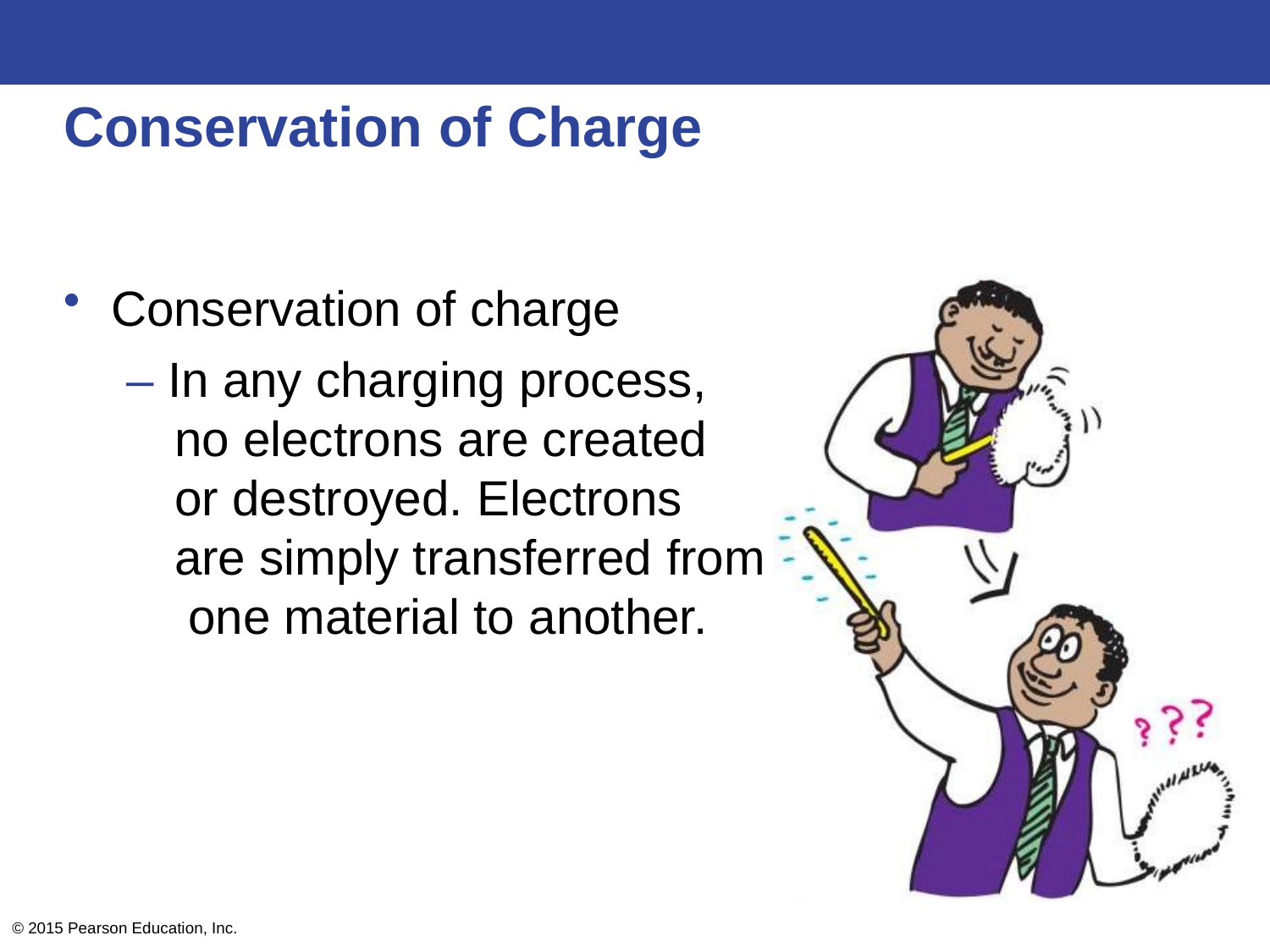

# Conservation of Charge
Conservation of charge
– In any charging process,  no electrons are created  or destroyed. Electrons  are simply transferred from  one material to another.

© 2015 Pearson Education, Inc.